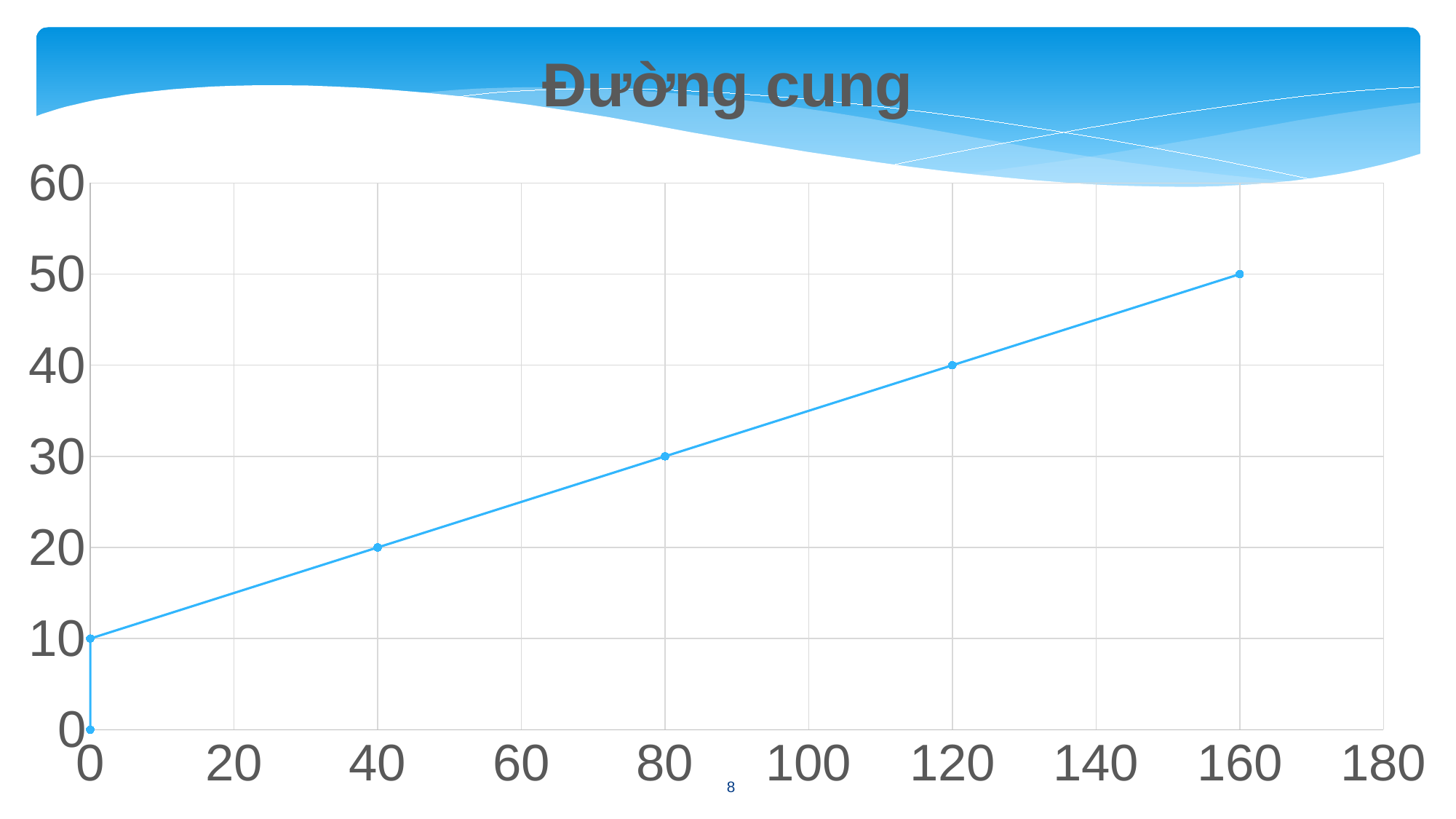

### Chart: Đường cung

| Category | Giá |
|---|---|
8